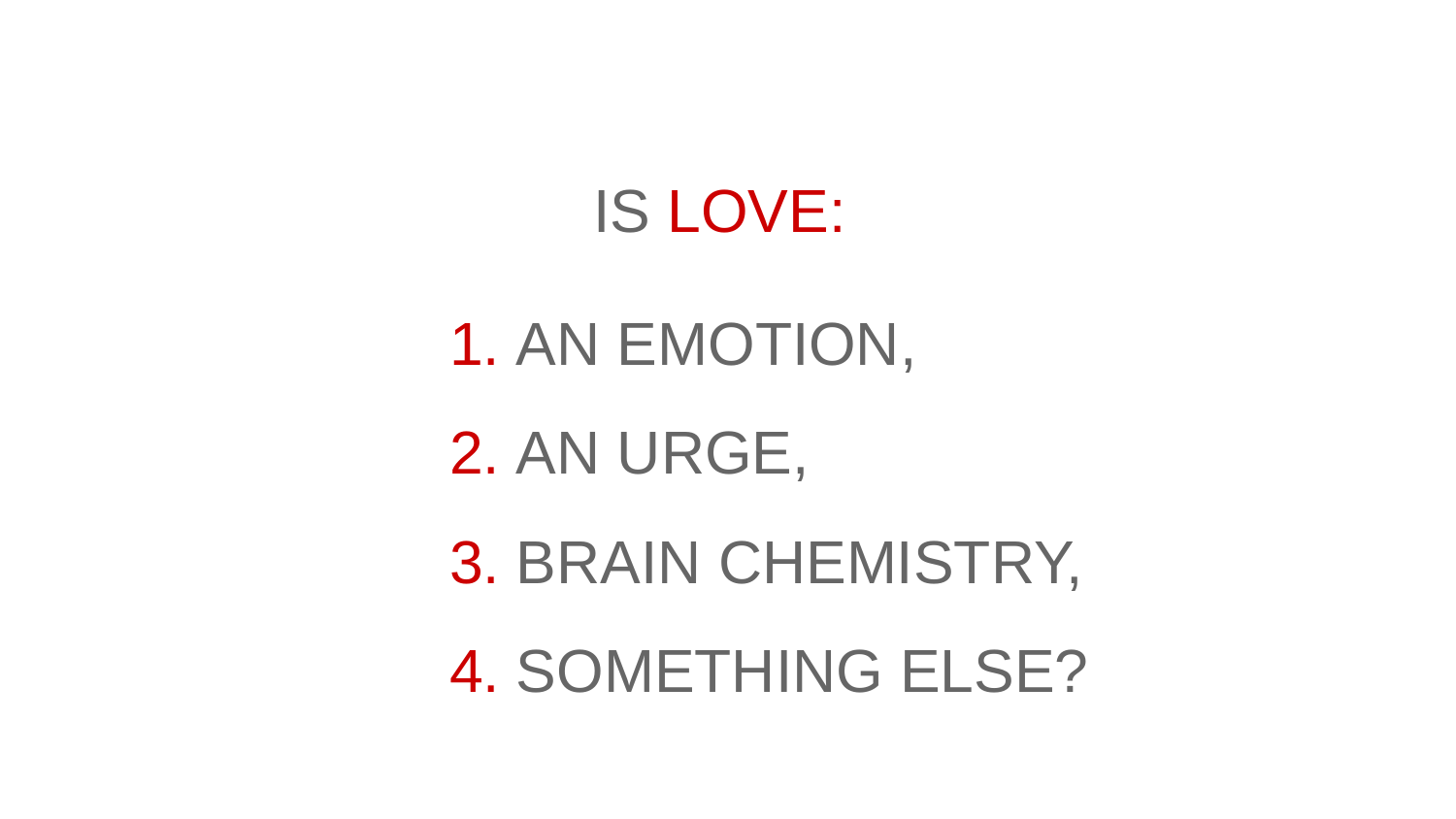

IS LOVE:

AN EMOTION,
AN URGE,
BRAIN CHEMISTRY,
SOMETHING ELSE?